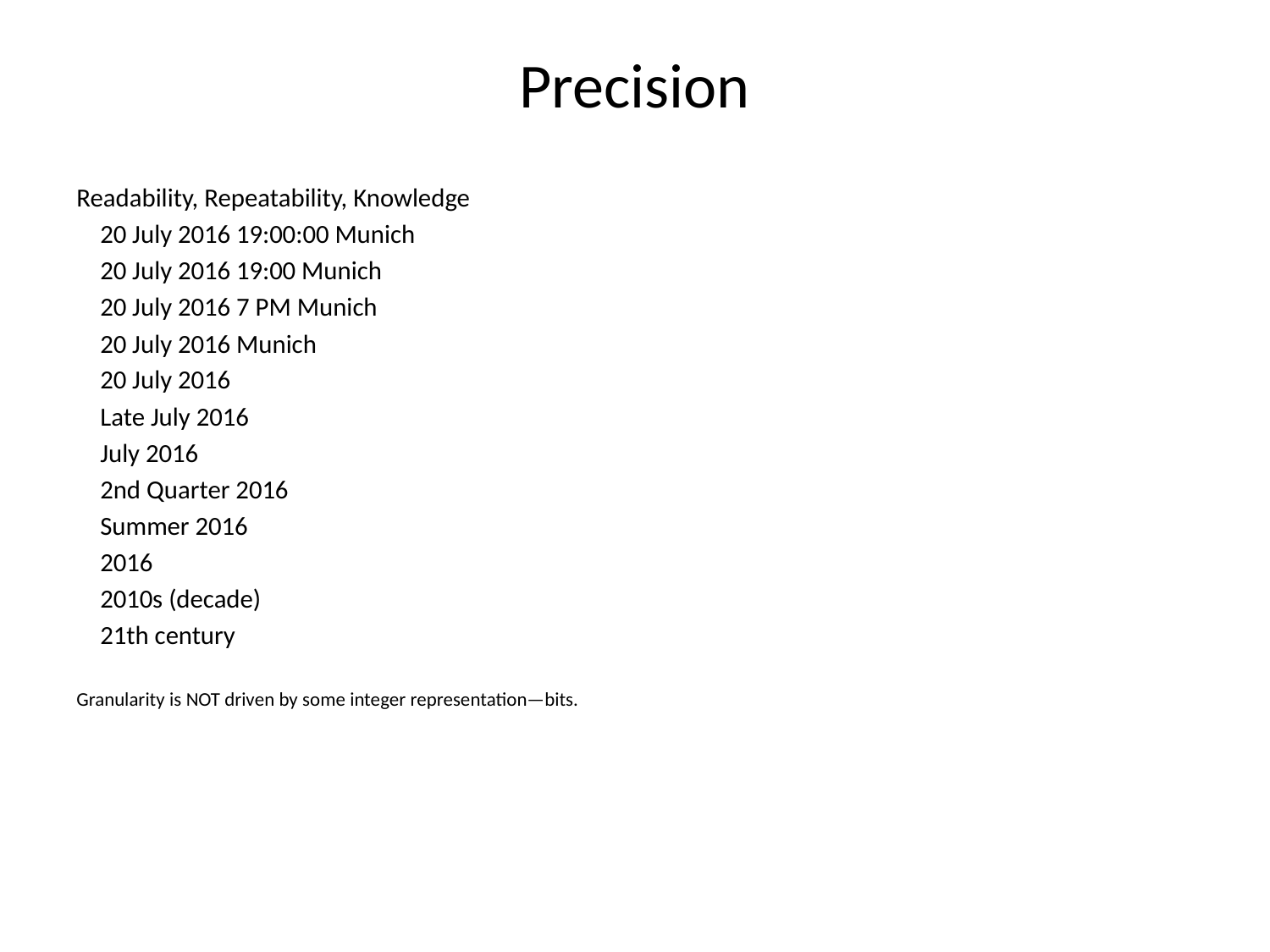

Precision

Readability, Repeatability, Knowledge
    20 July 2016 19:00:00 Munich
    20 July 2016 19:00 Munich
    20 July 2016 7 PM Munich
    20 July 2016 Munich
    20 July 2016
    Late July 2016
    July 2016
    2nd Quarter 2016
    Summer 2016
    2016
    2010s (decade)
    21th century

Granularity is NOT driven by some integer representation—bits.